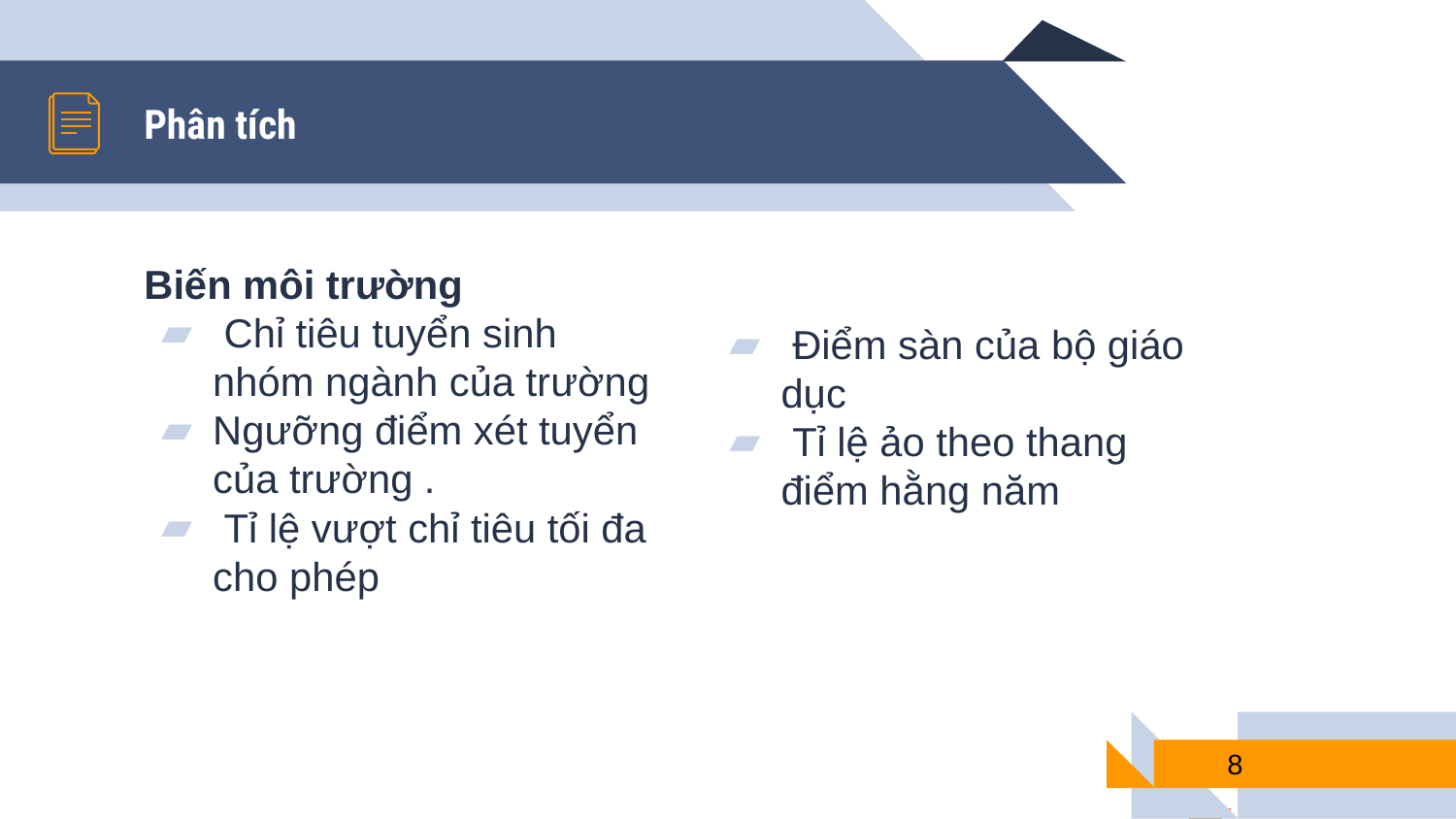

Phân tích

Biến môi trường
 Chỉ tiêu tuyển sinh nhóm ngành của trường
Ngưỡng điểm xét tuyển của trường .
 Tỉ lệ vượt chỉ tiêu tối đa cho phép

 Điểm sàn của bộ giáo dục
 Tỉ lệ ảo theo thang điểm hằng năm

8